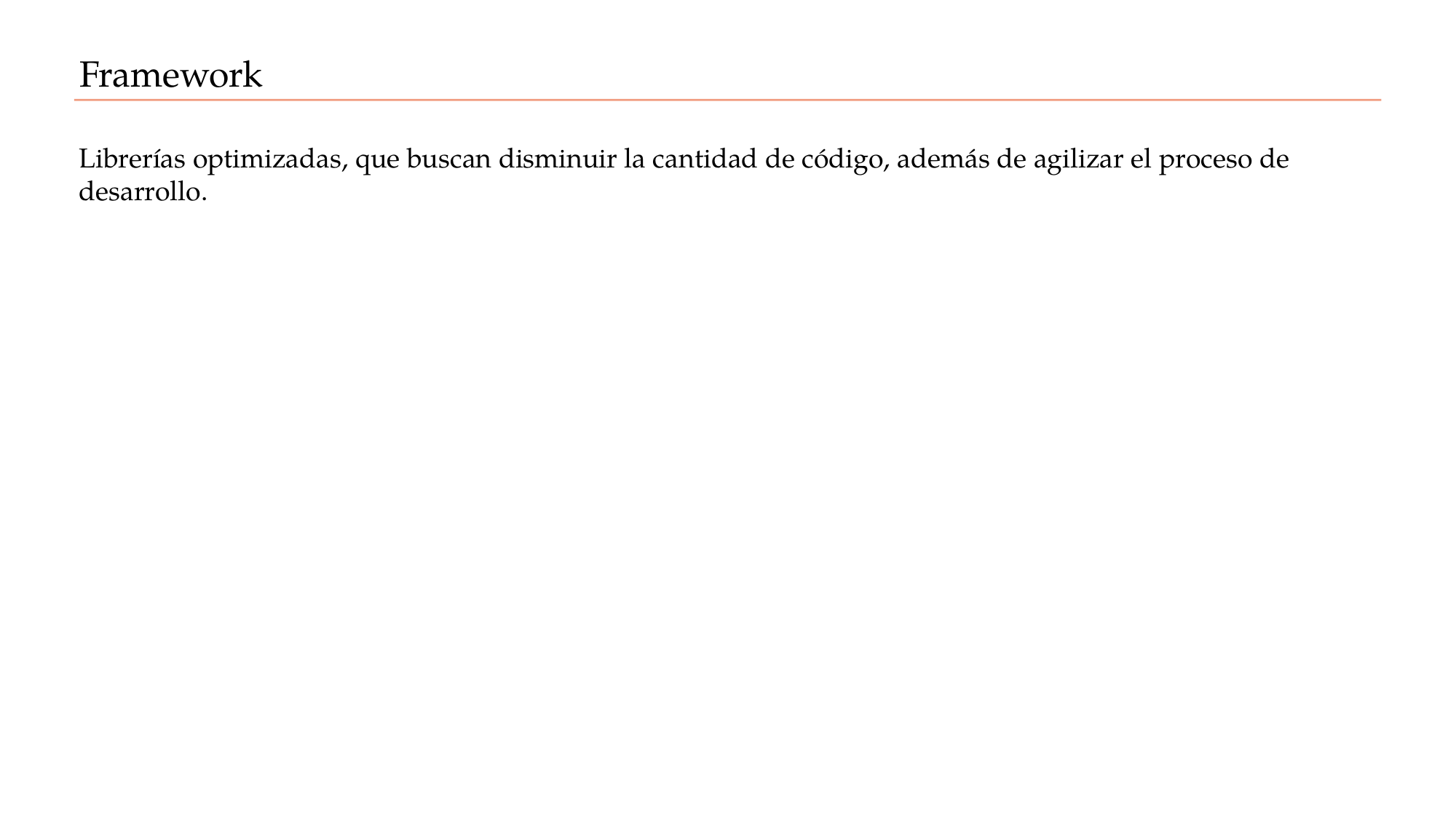

Framework
Librerías optimizadas, que buscan disminuir la cantidad de código, además de agilizar el proceso de desarrollo.